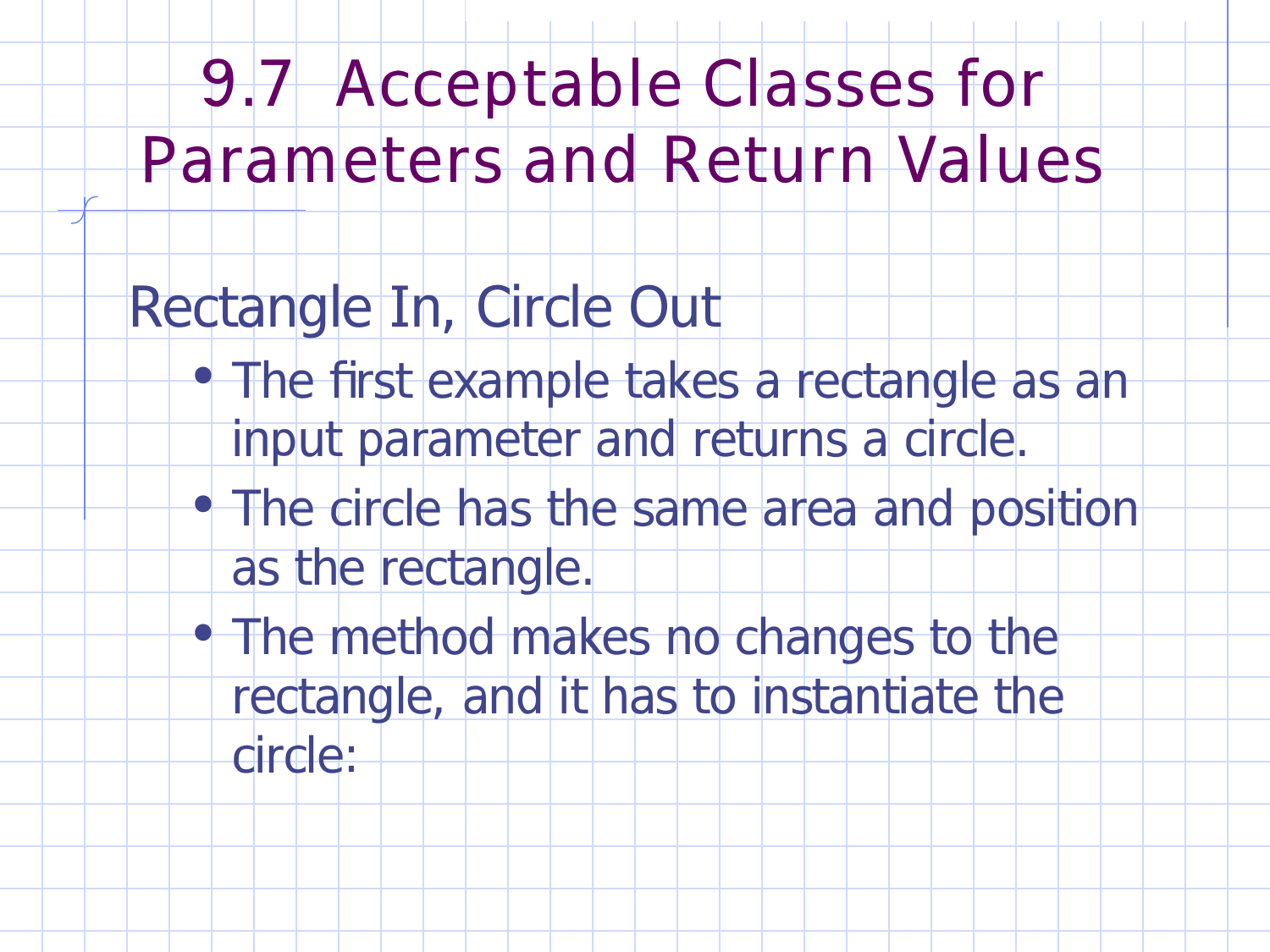

# 9.7  Acceptable Classes for Parameters and Return Values
Rectangle In, Circle Out
The first example takes a rectangle as an input parameter and returns a circle.
The circle has the same area and position as the rectangle.
The method makes no changes to the rectangle, and it has to instantiate the circle: